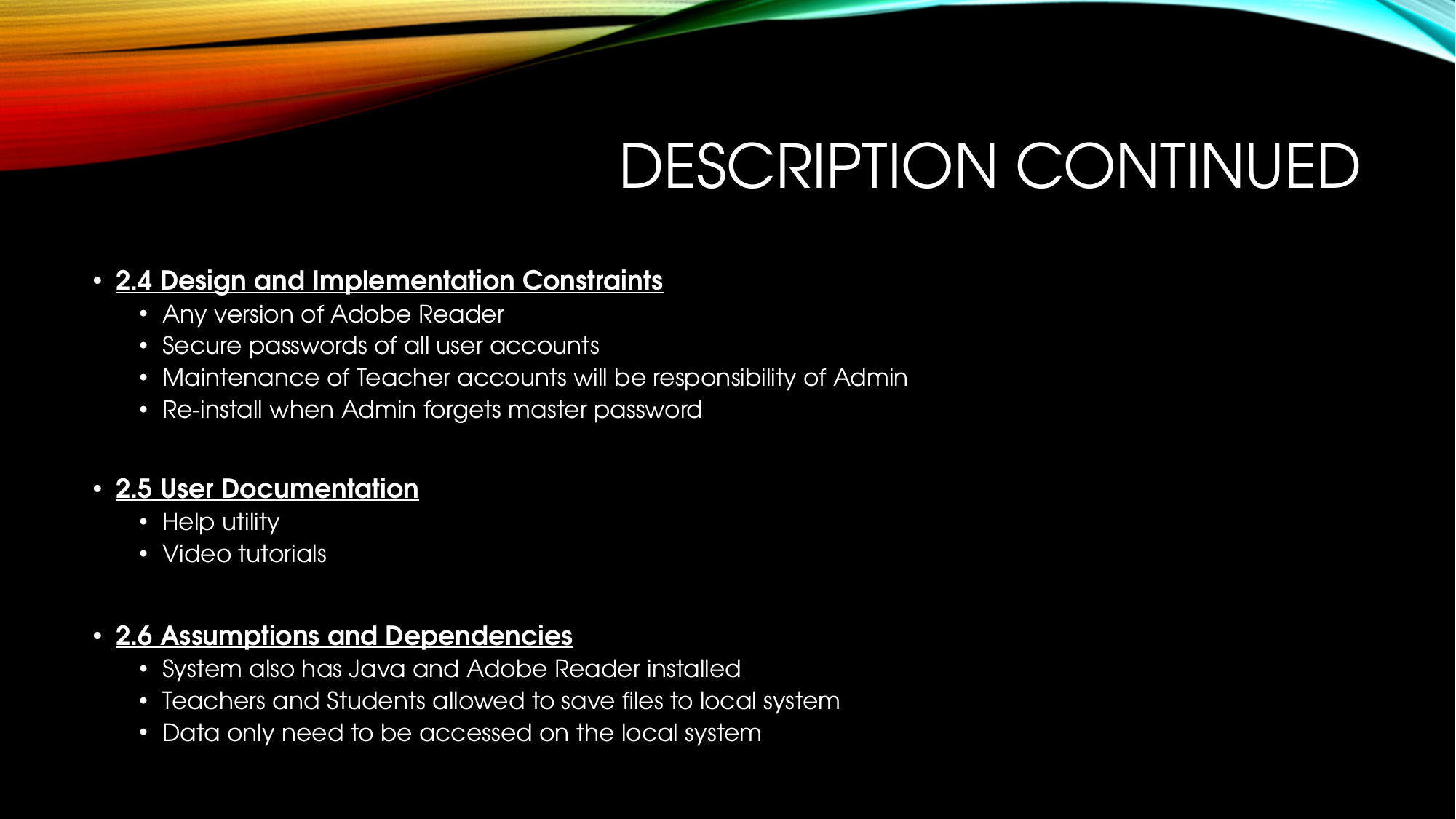

# Description Continued
2.4 Design and Implementation Constraints
Any version of Adobe Reader
Secure passwords of all user accounts
Maintenance of Teacher accounts will be responsibility of Admin
Re-install when Admin forgets master password

2.5 User Documentation
Help utility
Video tutorials

2.6 Assumptions and Dependencies
System also has Java and Adobe Reader installed
Teachers and Students allowed to save files to local system
Data only need to be accessed on the local system